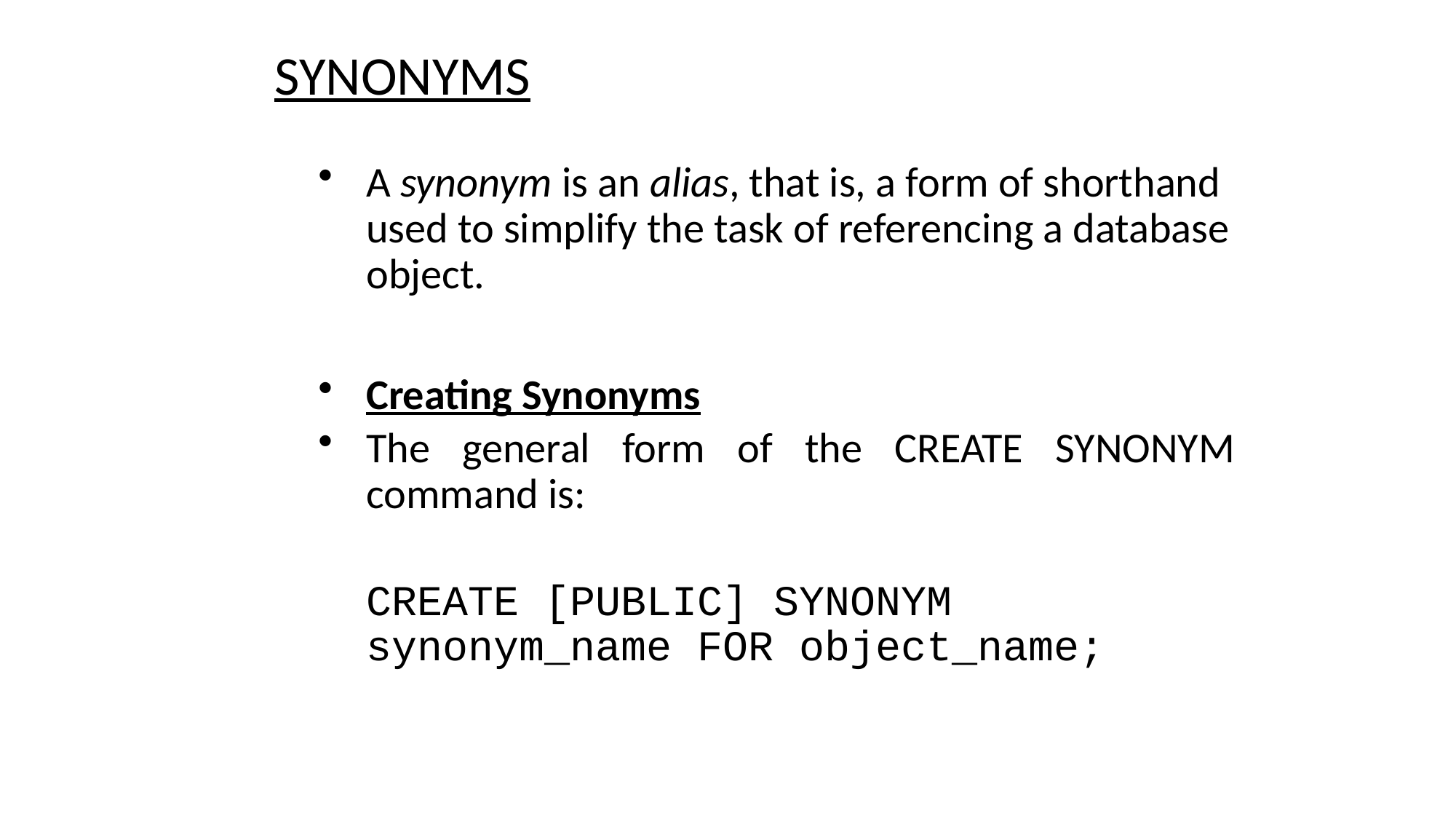

# SYNONYMS
A synonym is an alias, that is, a form of shorthand used to simplify the task of referencing a database object.

Creating Synonyms
The general form of the CREATE SYNONYM command is:

	CREATE [PUBLIC] SYNONYM synonym_name FOR object_name;